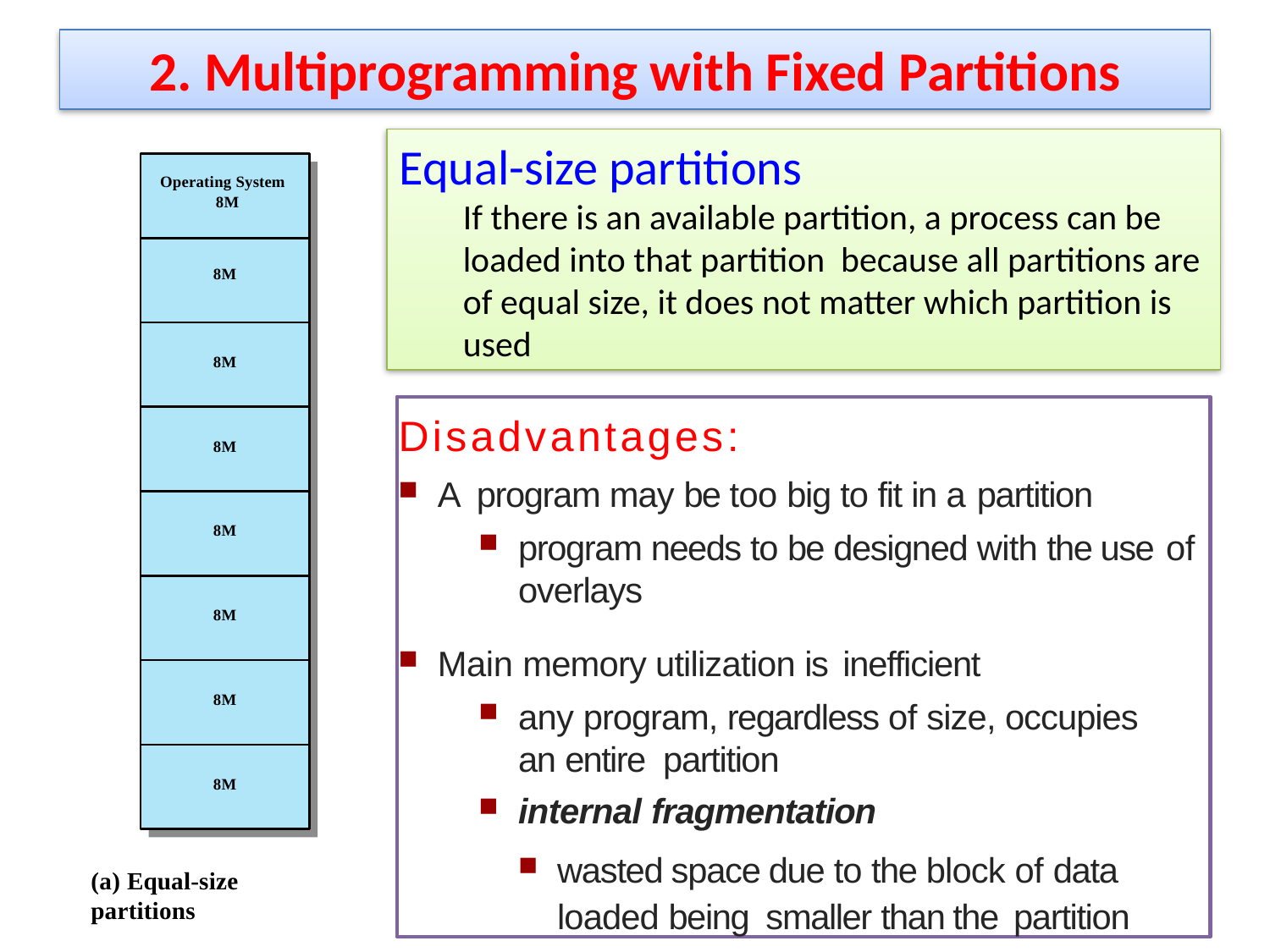

2. Multiprogramming with Fixed Partitions
Equal-size partitions
If there is an available partition, a process can be loaded into that partition  because all partitions are of equal size, it does not matter which partition is used

Operating System  8M
8M

8M
Disadvantages:
A program may be too big to fit in a partition
program needs to be designed with the use of overlays
Main memory utilization is inefficient
any program, regardless of size, occupies an entire  partition
internal fragmentation
wasted space due to the block of data loaded being  smaller than the partition

8M

8M

8M

8M

8M
(a) Equal-size partitions